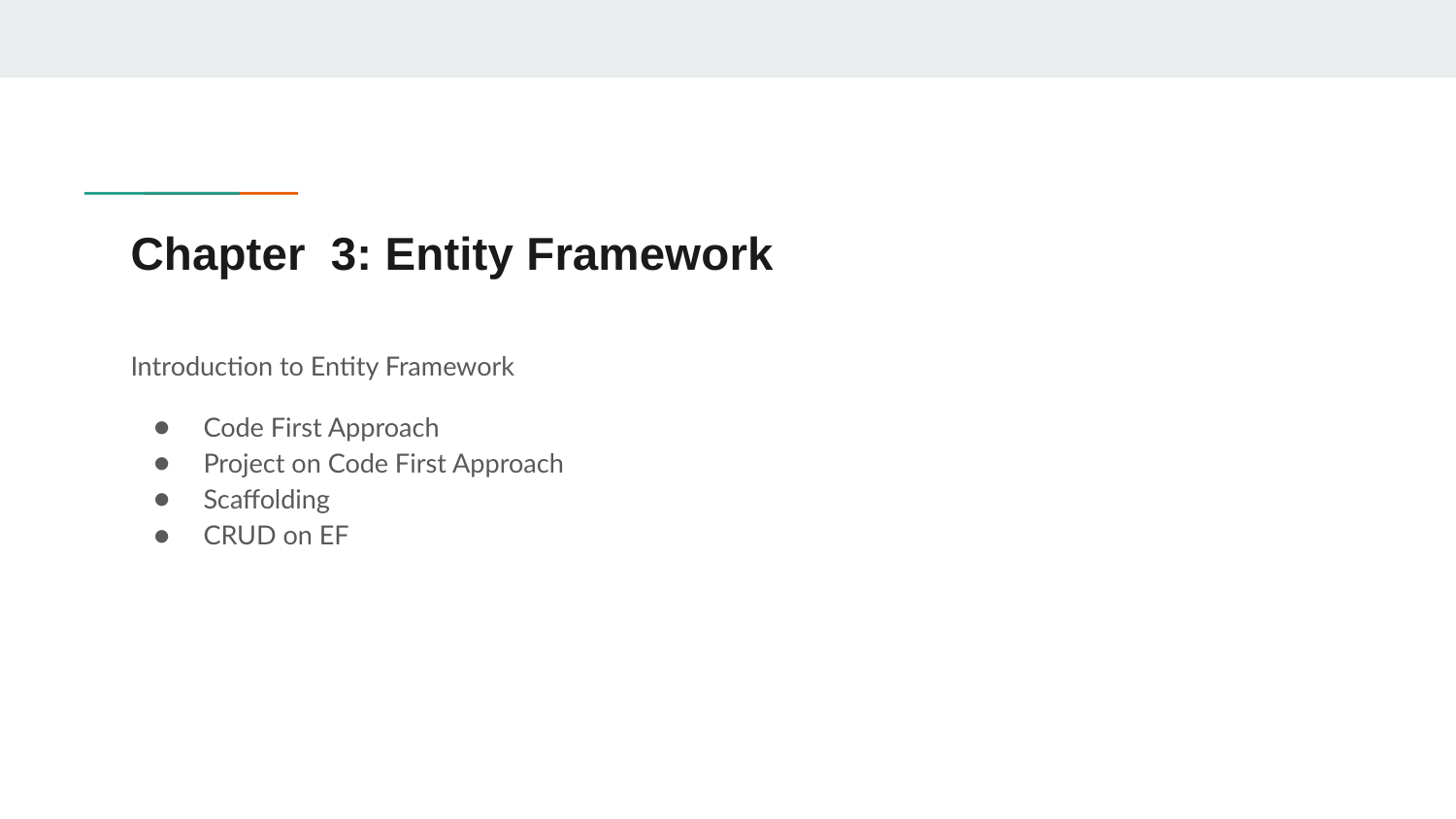

# Chapter  3: Entity Framework
Introduction to Entity Framework
Code First Approach
Project on Code First Approach
Scaffolding
CRUD on EF